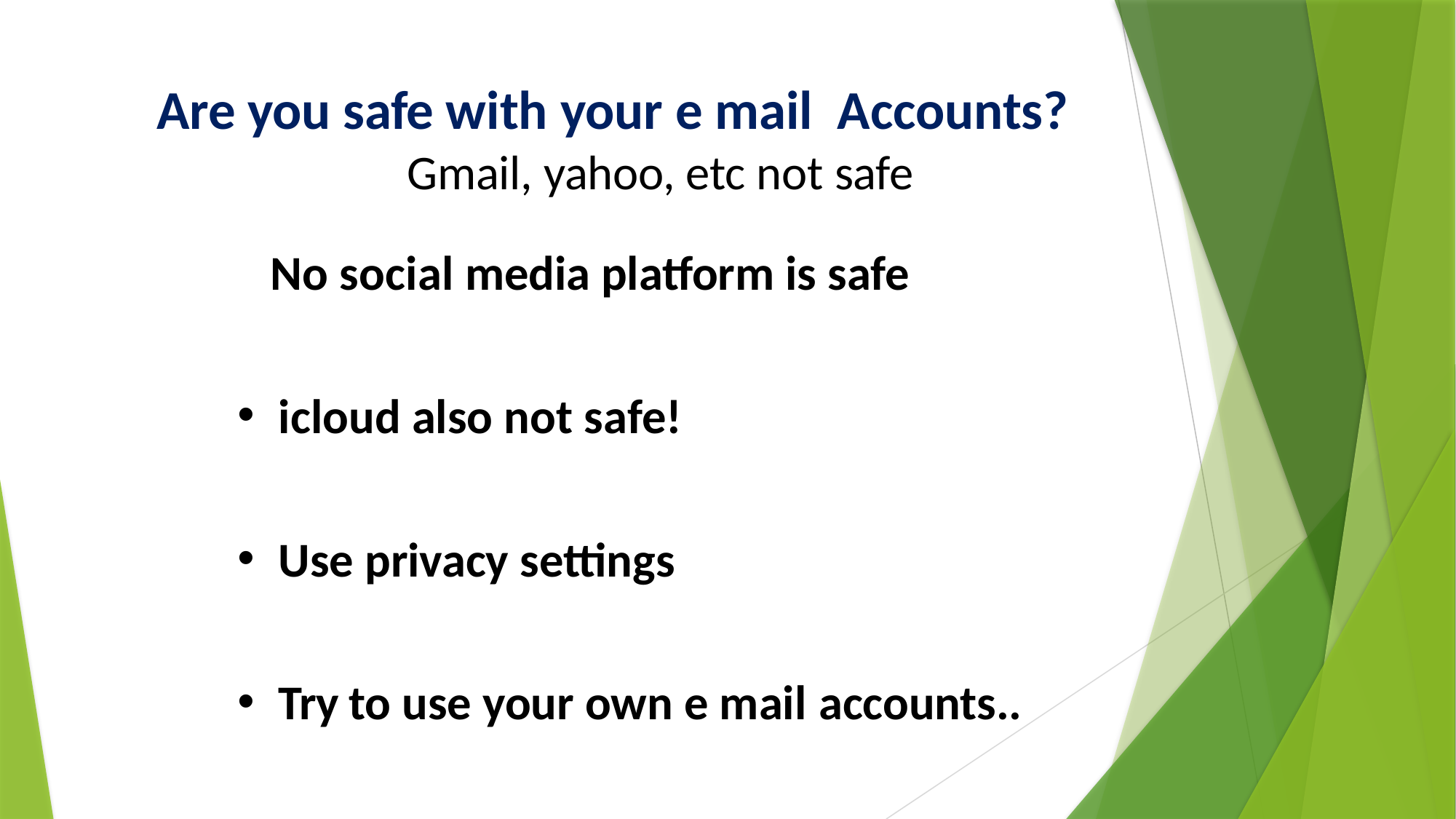

# Are you safe with your e mail  Accounts?
             Gmail, yahoo, etc not safe
No social media platform is safe

icloud also not safe!

Use privacy settings

Try to use your own e mail accounts..